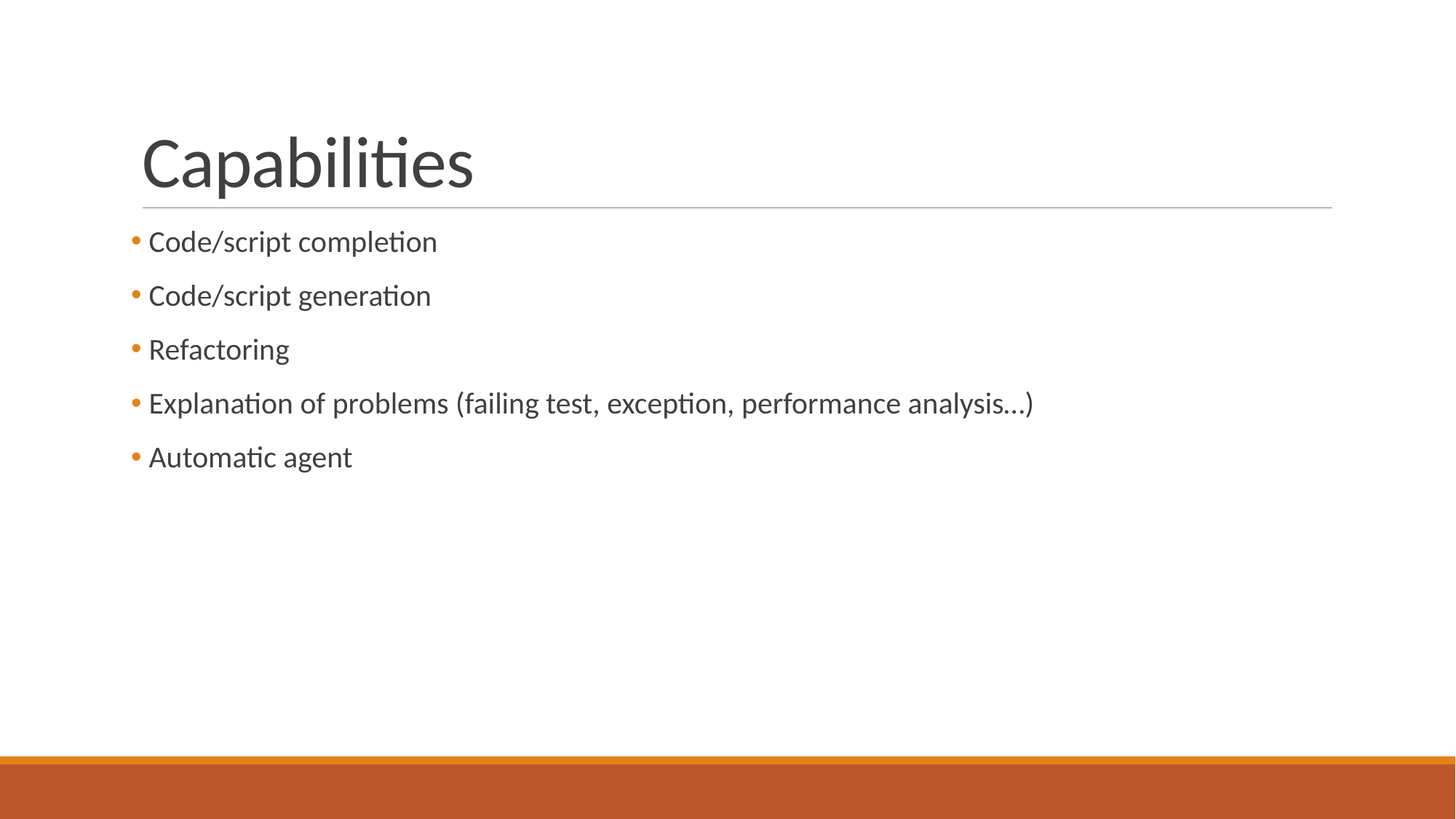

# Capabilities
 Code/script completion
 Code/script generation
 Refactoring
 Explanation of problems (failing test, exception, performance analysis…)
 Automatic agent